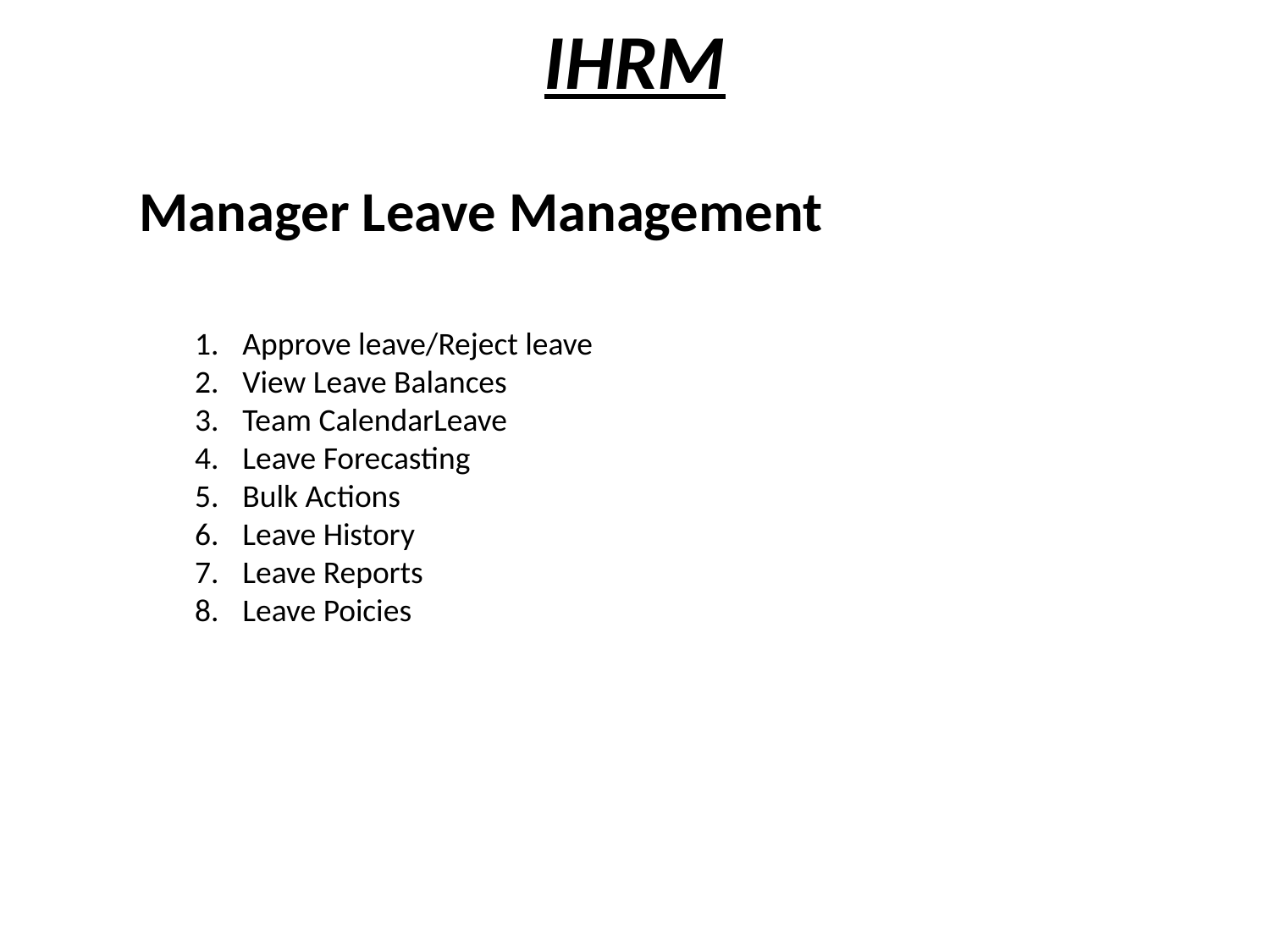

# IHRM
Manager Leave Management
Approve leave/Reject leave
View Leave Balances
Team CalendarLeave
Leave Forecasting
Bulk Actions
Leave History
Leave Reports
Leave Poicies